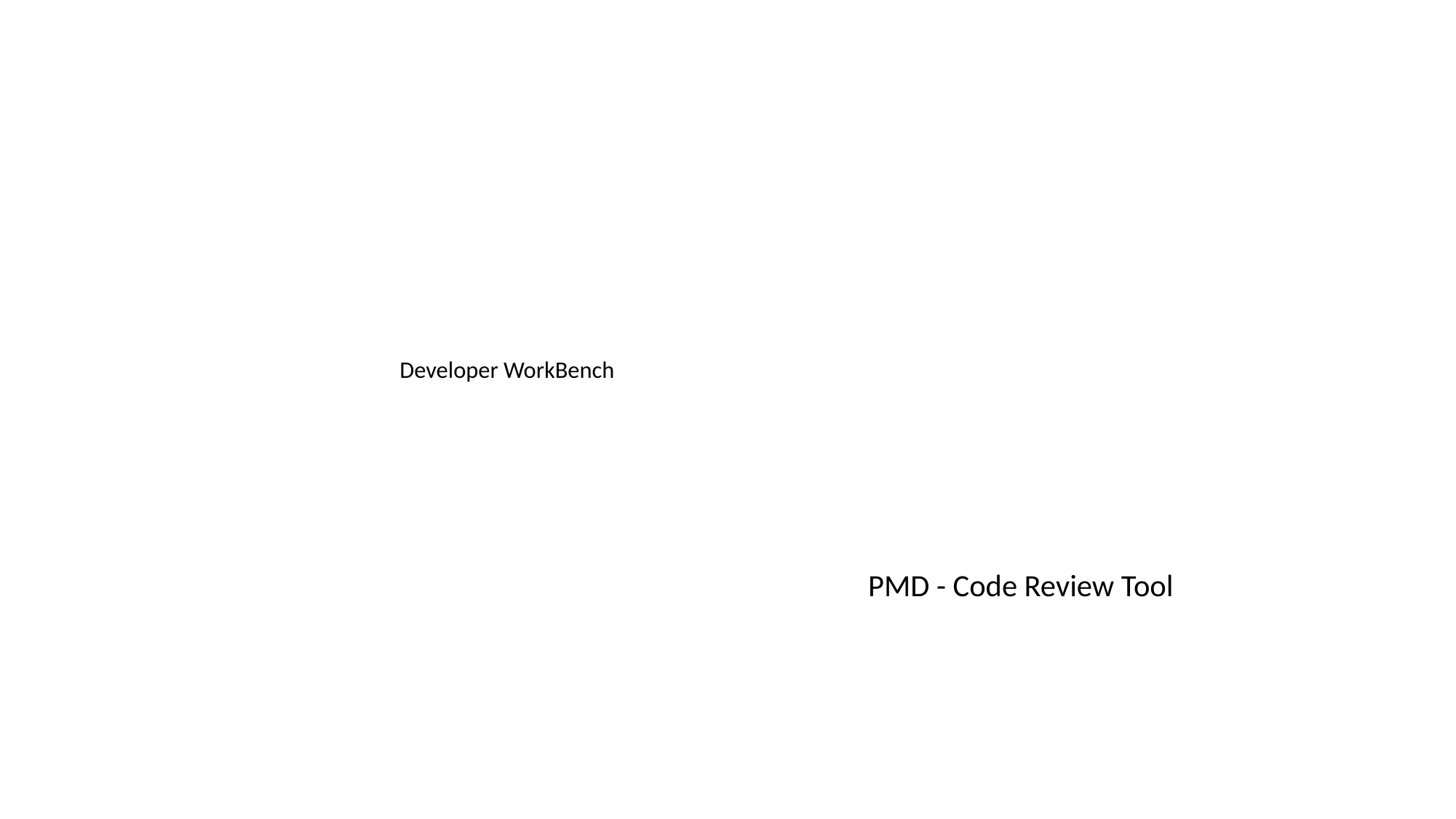

# Developer WorkBench

PMD - Code Review Tool